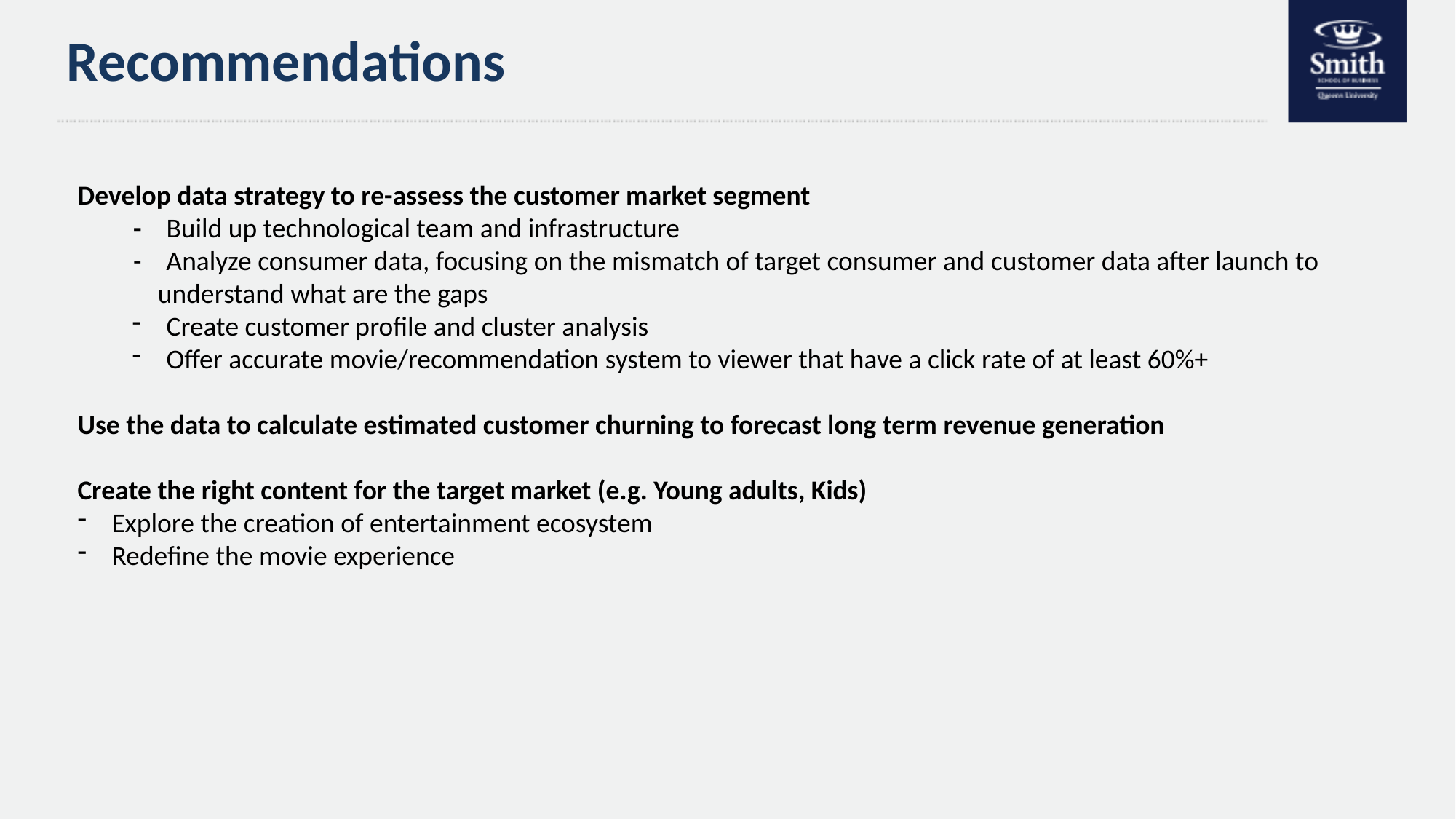

# Recommendations

Develop data strategy to re-assess the customer market segment
         -    Build up technological team and infrastructure
         -    Analyze consumer data, focusing on the mismatch of target consumer and customer data after launch to                 understand what are the gaps
Create customer profile and cluster analysis
Offer accurate movie/recommendation system to viewer that have a click rate of at least 60%+

Use the data to calculate estimated customer churning to forecast long term revenue generation

Create the right content for the target market (e.g. Young adults, Kids)
Explore the creation of entertainment ecosystem
Redefine the movie experience